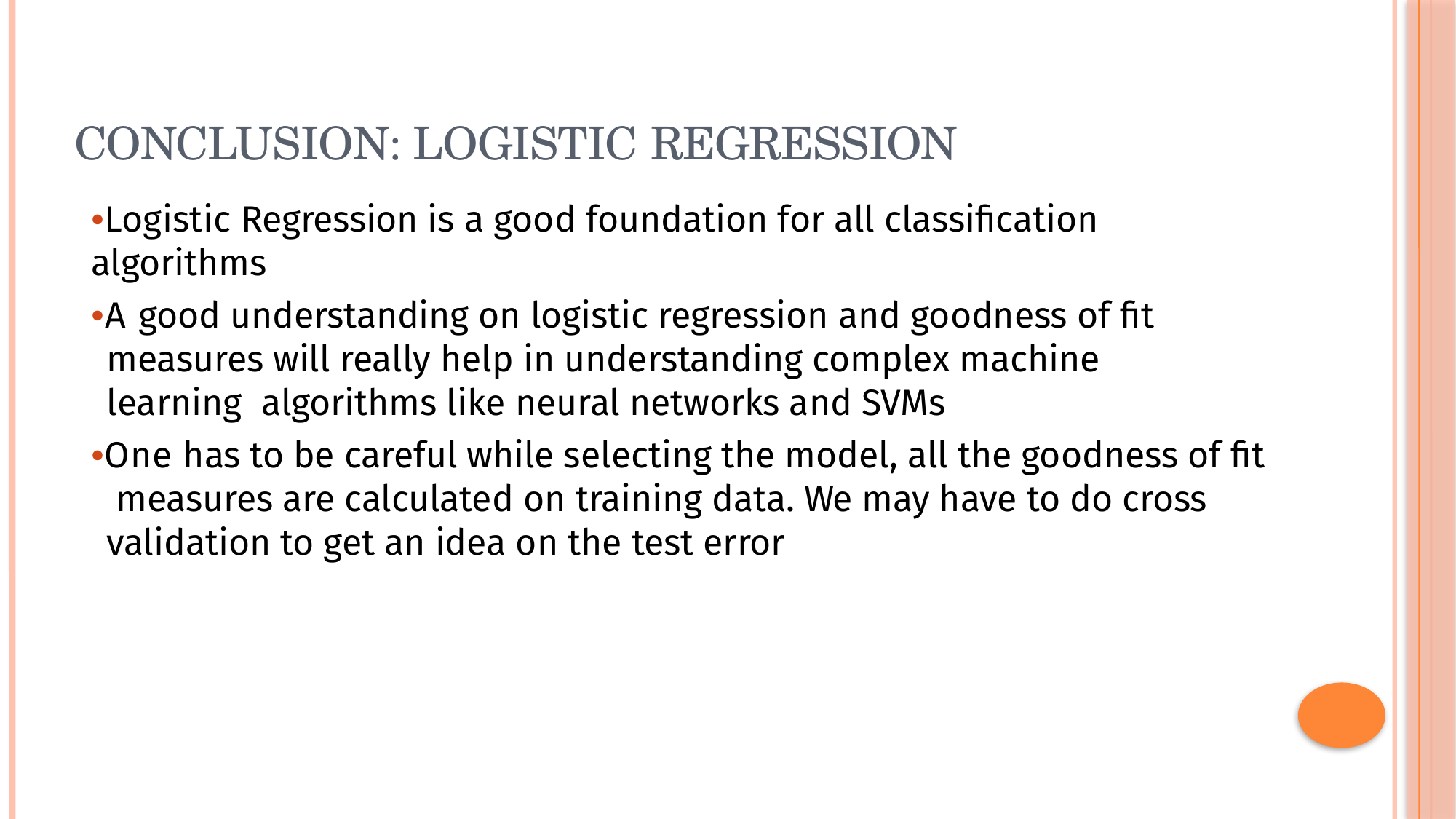

# Conclusion: Logistic Regression
•Logistic Regression is a good foundation for all classification algorithms
•A good understanding on logistic regression and goodness of fit  measures will really help in understanding complex machine learning  algorithms like neural networks and SVMs
•One has to be careful while selecting the model, all the goodness of fit  measures are calculated on training data. We may have to do cross  validation to get an idea on the test error